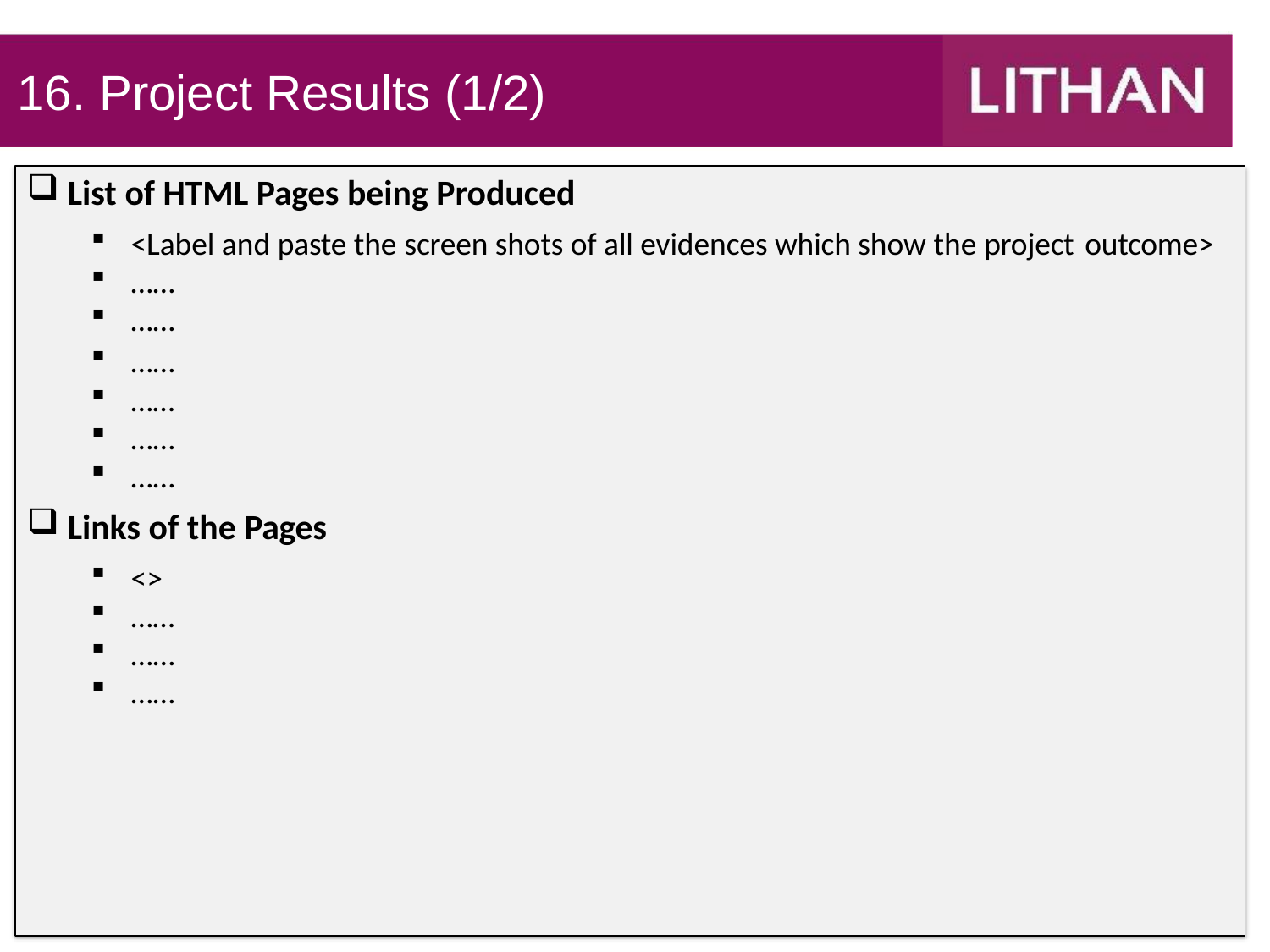

# 16. Project Results (1/2)
List of HTML Pages being Produced
<Label and paste the screen shots of all evidences which show the project outcome>
……
……
……
……
……
……
Links of the Pages
<>
……
……
……